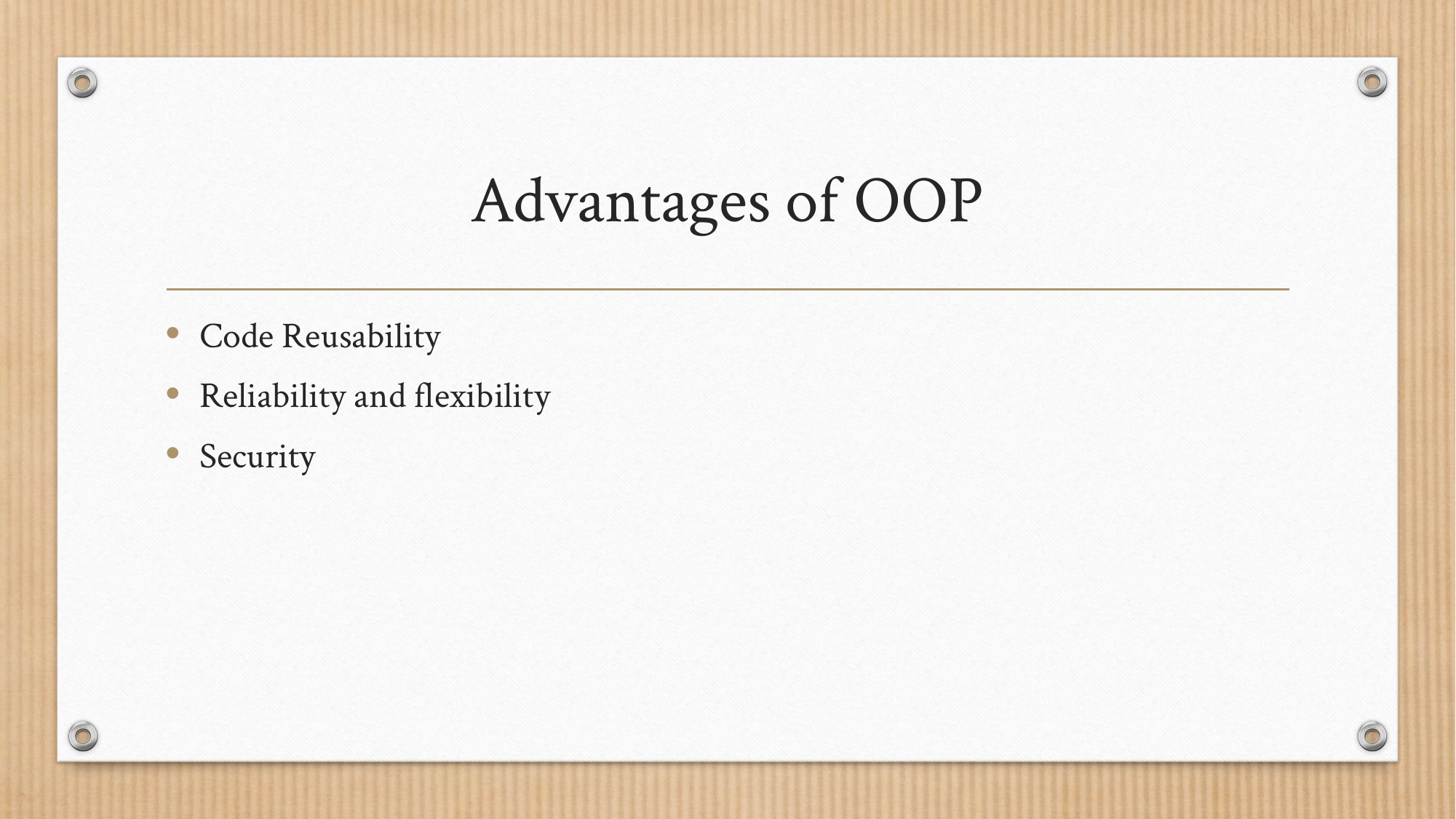

# Advantages of OOP
Code Reusability
Reliability and flexibility
Security